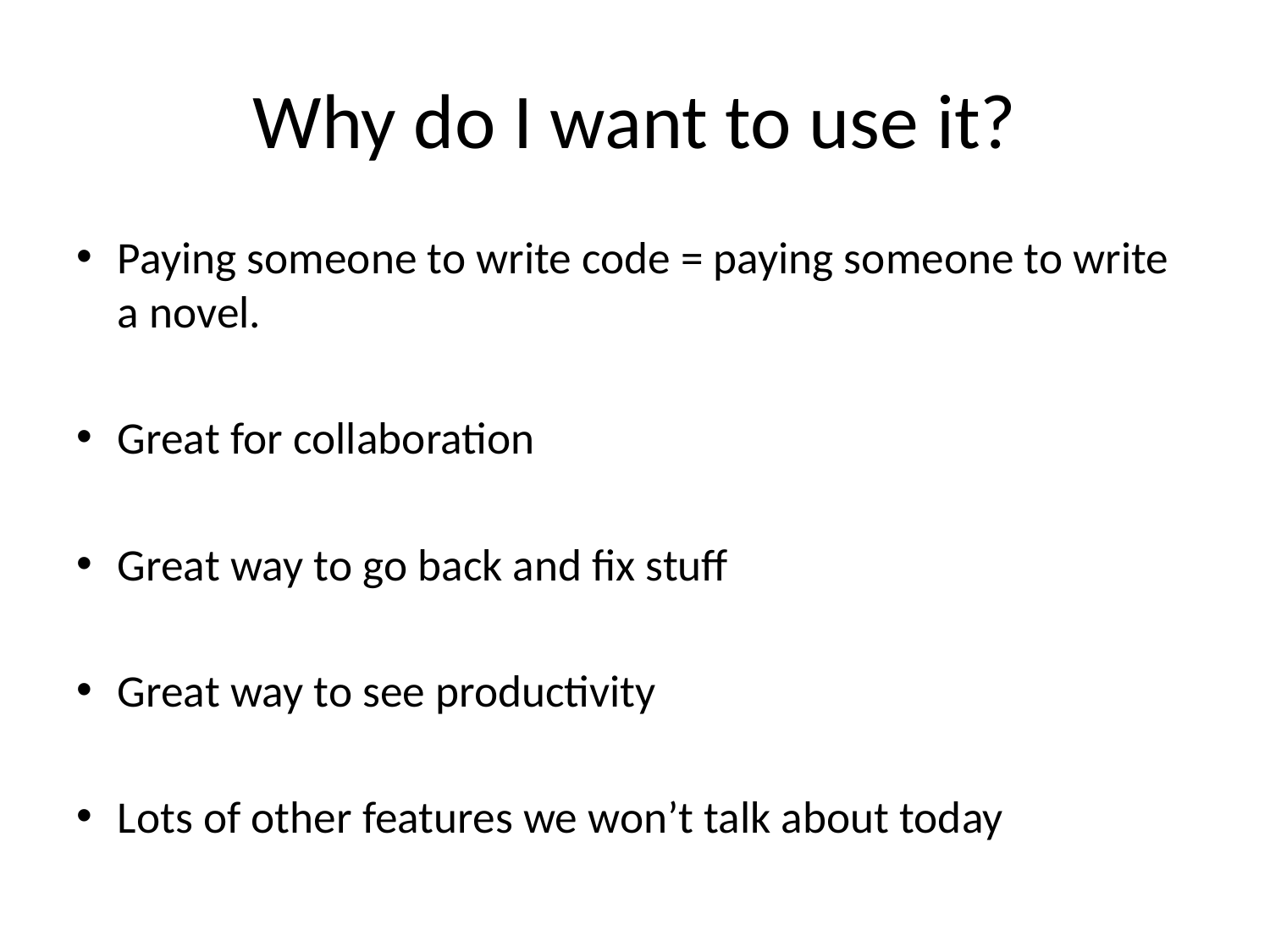

# Why do I want to use it?
Paying someone to write code = paying someone to write a novel.

Great for collaboration

Great way to go back and fix stuff

Great way to see productivity

Lots of other features we won’t talk about today